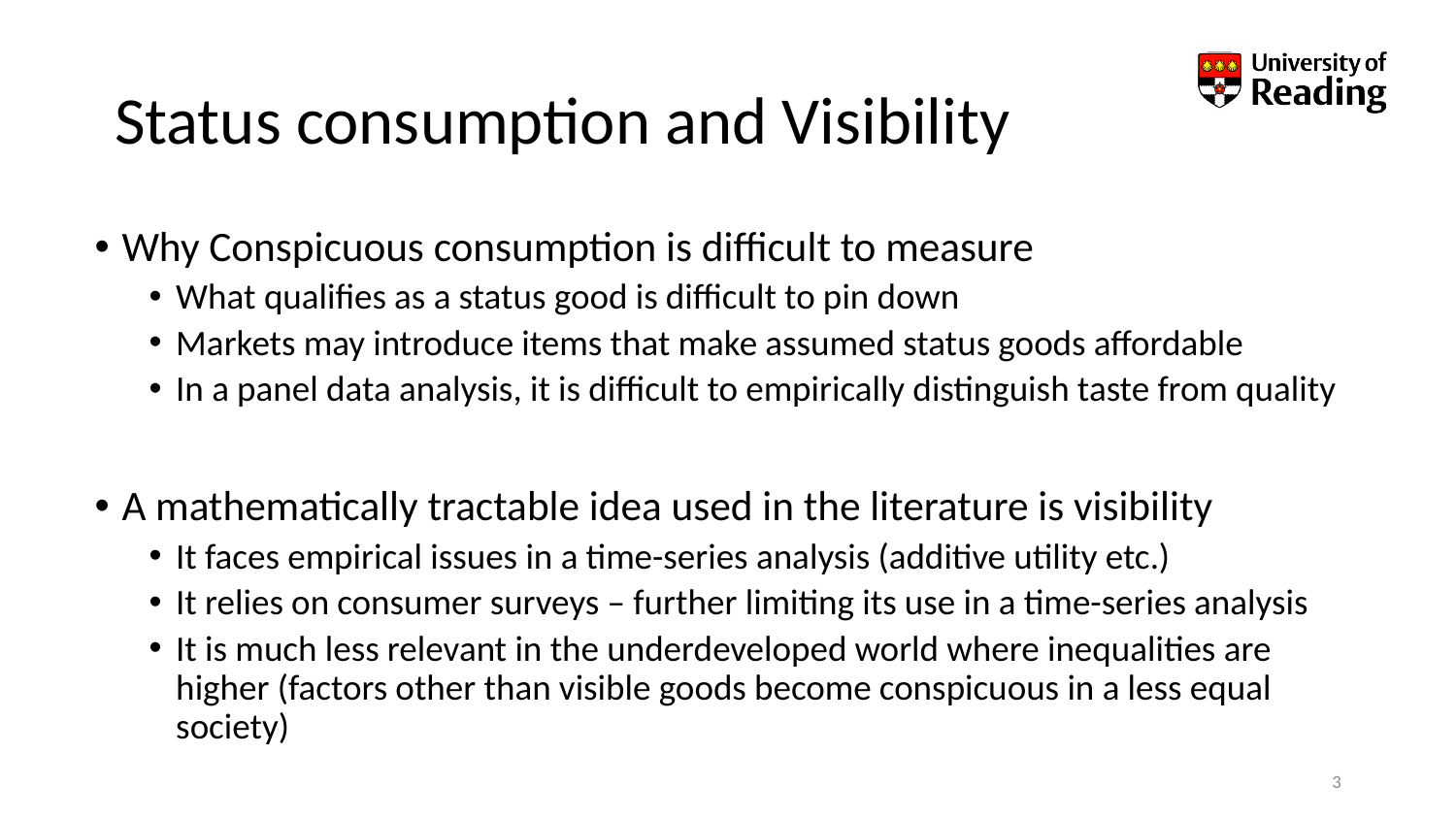

# Status consumption and Visibility
Why Conspicuous consumption is difficult to measure
What qualifies as a status good is difficult to pin down
Markets may introduce items that make assumed status goods affordable
In a panel data analysis, it is difficult to empirically distinguish taste from quality

A mathematically tractable idea used in the literature is visibility
It faces empirical issues in a time-series analysis (additive utility etc.)
It relies on consumer surveys – further limiting its use in a time-series analysis
It is much less relevant in the underdeveloped world where inequalities are higher (factors other than visible goods become conspicuous in a less equal society)
3